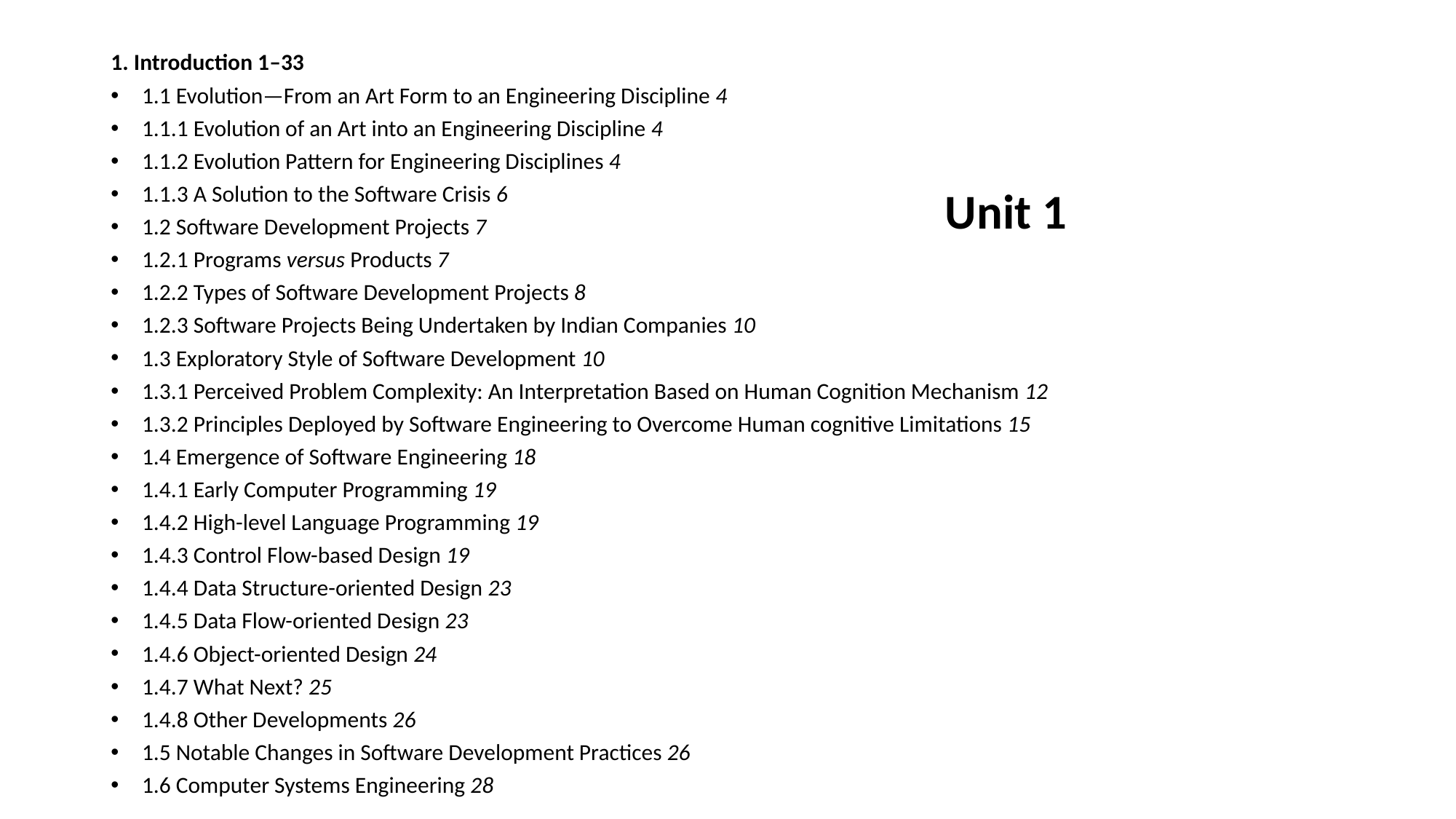

1. Introduction 1–33
1.1 Evolution—From an Art Form to an Engineering Discipline 4
1.1.1 Evolution of an Art into an Engineering Discipline 4
1.1.2 Evolution Pattern for Engineering Disciplines 4
1.1.3 A Solution to the Software Crisis 6
1.2 Software Development Projects 7
1.2.1 Programs versus Products 7
1.2.2 Types of Software Development Projects 8
1.2.3 Software Projects Being Undertaken by Indian Companies 10
1.3 Exploratory Style of Software Development 10
1.3.1 Perceived Problem Complexity: An Interpretation Based on Human Cognition Mechanism 12
1.3.2 Principles Deployed by Software Engineering to Overcome Human cognitive Limitations 15
1.4 Emergence of Software Engineering 18
1.4.1 Early Computer Programming 19
1.4.2 High-level Language Programming 19
1.4.3 Control Flow-based Design 19
1.4.4 Data Structure-oriented Design 23
1.4.5 Data Flow-oriented Design 23
1.4.6 Object-oriented Design 24
1.4.7 What Next? 25
1.4.8 Other Developments 26
1.5 Notable Changes in Software Development Practices 26
1.6 Computer Systems Engineering 28
Unit 1